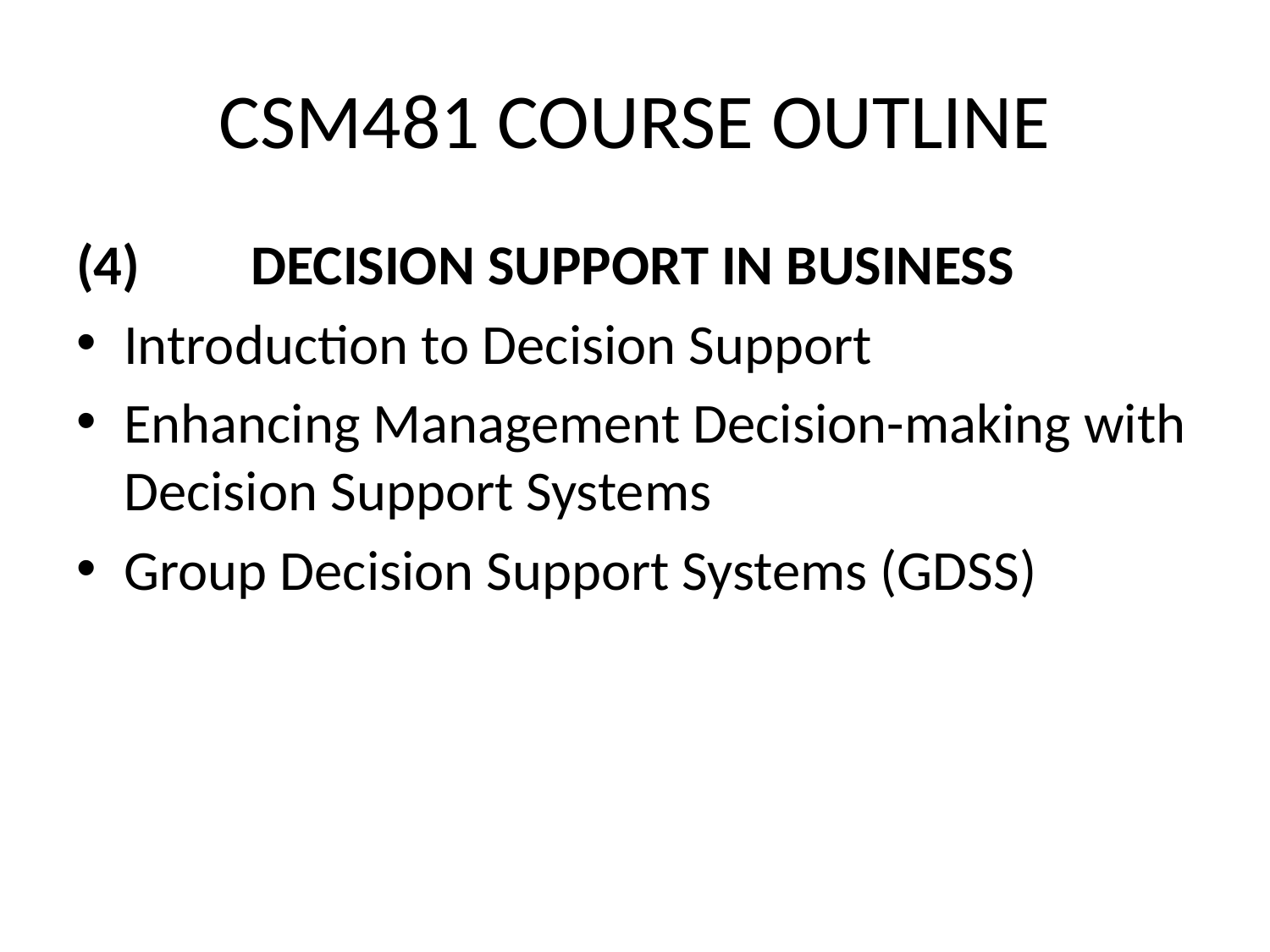

# CSM481 COURSE OUTLINE
(4)	DECISION SUPPORT IN BUSINESS
Introduction to Decision Support
Enhancing Management Decision-making with Decision Support Systems
Group Decision Support Systems (GDSS)